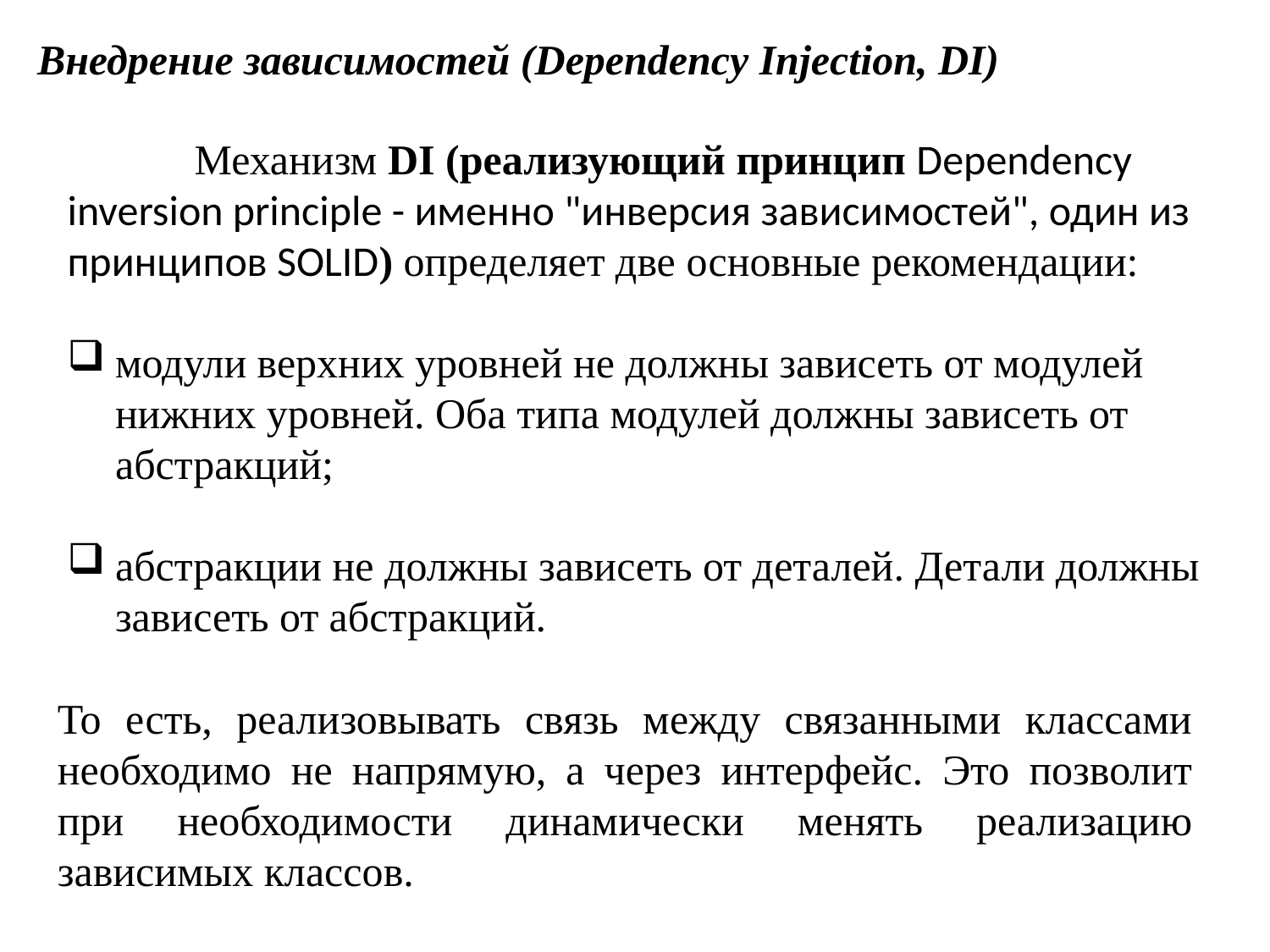

Внедрение зависимостей (Dependency Injection, DI)

 	Механизм DI (реализующий принцип Dependency inversion principle - именно "инверсия зависимостей", один из принципов SOLID) определяет две основные рекомендации:

модули верхних уровней не должны зависеть от модулей нижних уровней. Оба типа модулей должны зависеть от абстракций;

абстракции не должны зависеть от деталей. Детали должны зависеть от абстракций.

То есть, реализовывать связь между связанными классами необходимо не напрямую, а через интерфейс. Это позволит при необходимости динамически менять реализацию зависимых классов.